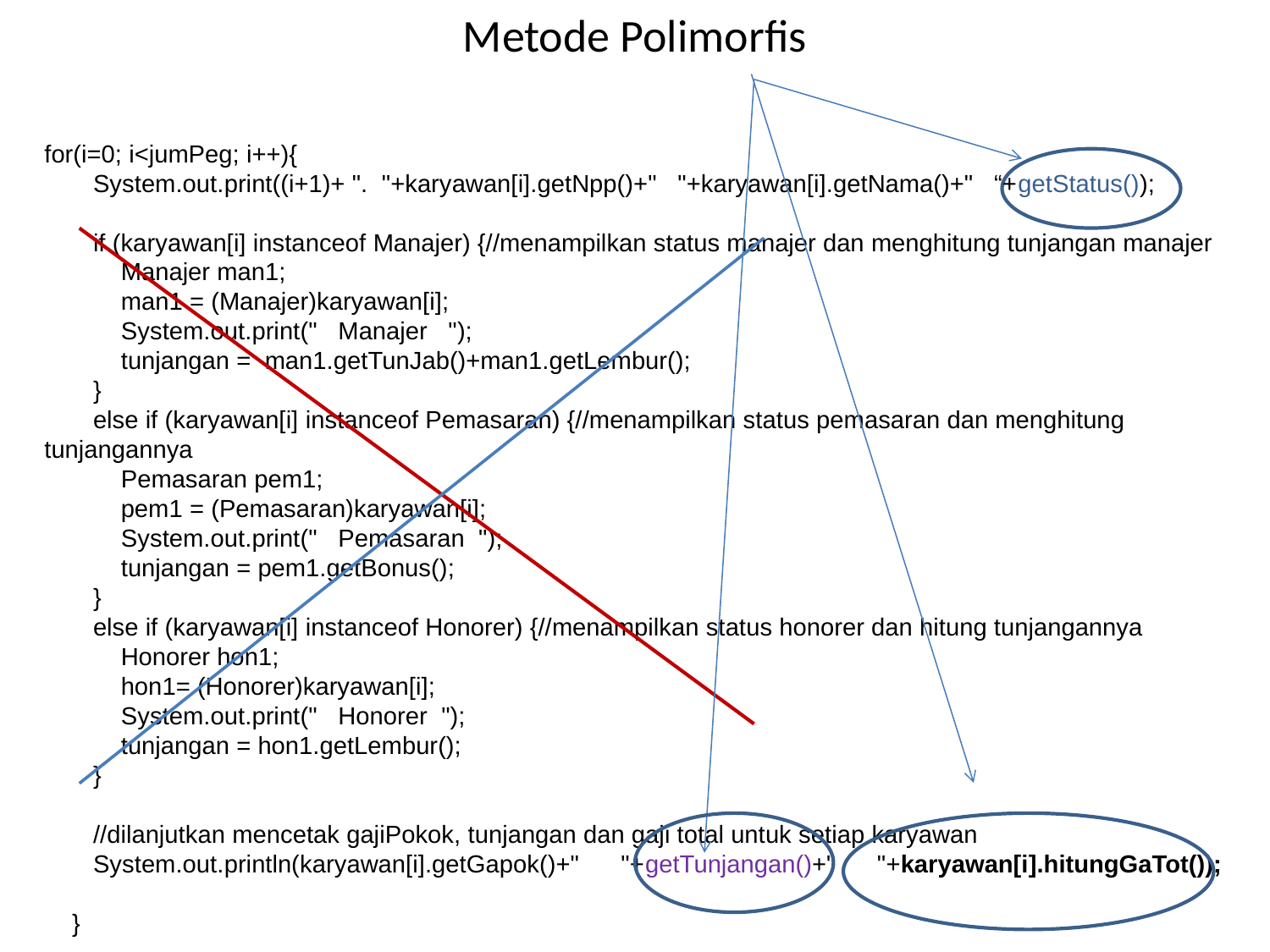

# Metode Polimorfis
for(i=0; i<jumPeg; i++){
       System.out.print((i+1)+ ".  "+karyawan[i].getNpp()+"   "+karyawan[i].getNama()+"   “+getStatus());

       if (karyawan[i] instanceof Manajer) {//menampilkan status manajer dan menghitung tunjangan manajer
           Manajer man1;
           man1 = (Manajer)karyawan[i];
           System.out.print("   Manajer   ");
           tunjangan =  man1.getTunJab()+man1.getLembur();
       }
       else if (karyawan[i] instanceof Pemasaran) {//menampilkan status pemasaran dan menghitung tunjangannya
           Pemasaran pem1;
           pem1 = (Pemasaran)karyawan[i];
           System.out.print("   Pemasaran  ");
           tunjangan = pem1.getBonus();
       }
       else if (karyawan[i] instanceof Honorer) {//menampilkan status honorer dan hitung tunjangannya
           Honorer hon1;
           hon1= (Honorer)karyawan[i];
           System.out.print("   Honorer  ");
           tunjangan = hon1.getLembur();
       }

       //dilanjutkan mencetak gajiPokok, tunjangan dan gaji total untuk setiap karyawan
       System.out.println(karyawan[i].getGapok()+"      "+getTunjangan()+"      "+karyawan[i].hitungGaTot());

    }